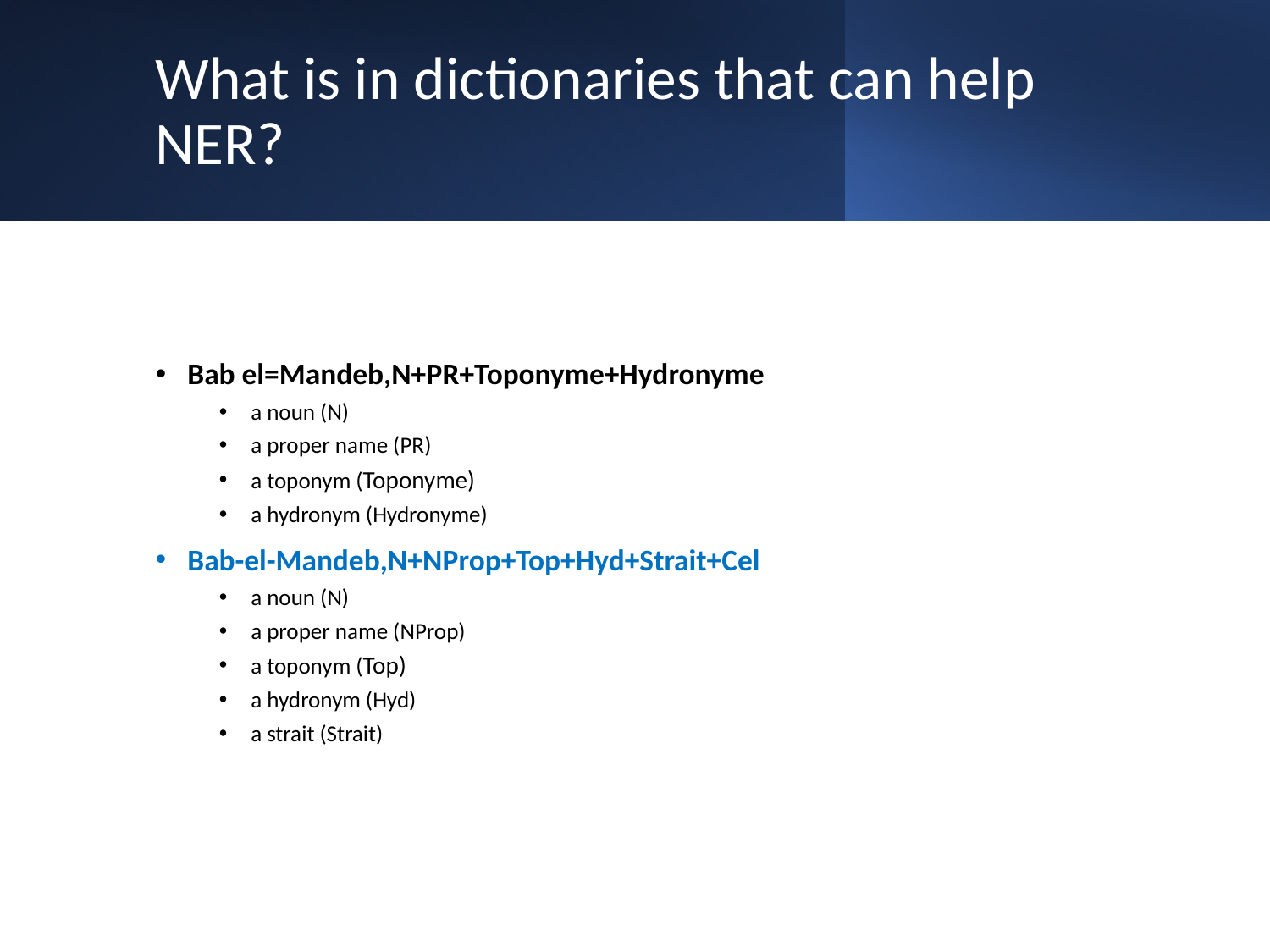

# What is in dictionaries that can help NER?
Bab el=Mandeb,N+PR+Toponyme+Hydronyme
a noun (N)
a proper name (PR)
a toponym (Toponyme)
a hydronym (Hydronyme)
Bab-el-Mandeb,N+NProp+Top+Hyd+Strait+Cel
a noun (N)
a proper name (NProp)
a toponym (Top)
a hydronym (Hyd)
a strait (Strait)

5